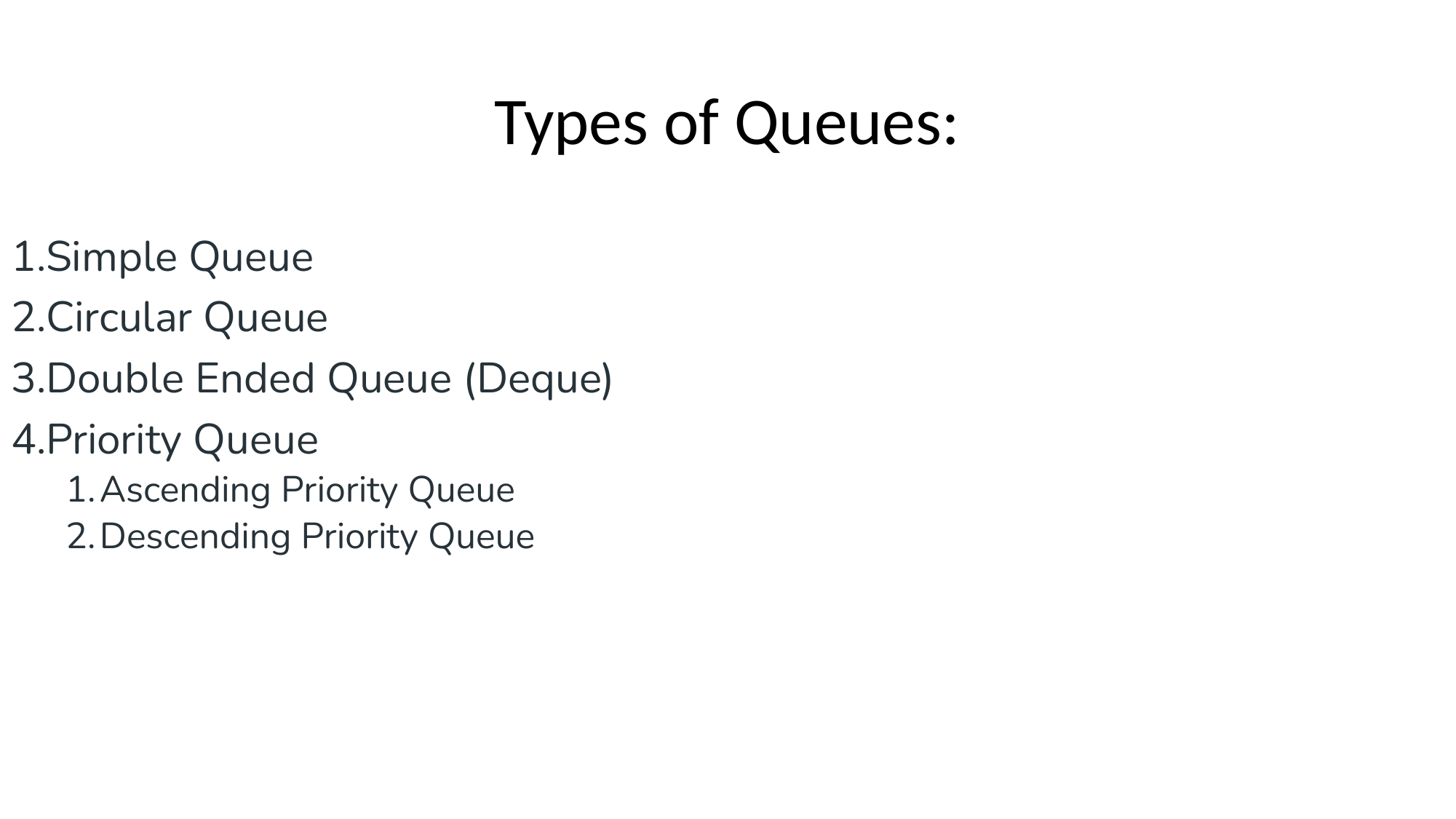

# Types of Queues:

Simple Queue
Circular Queue
Double Ended Queue (Deque)
Priority Queue
Ascending Priority Queue
Descending Priority Queue